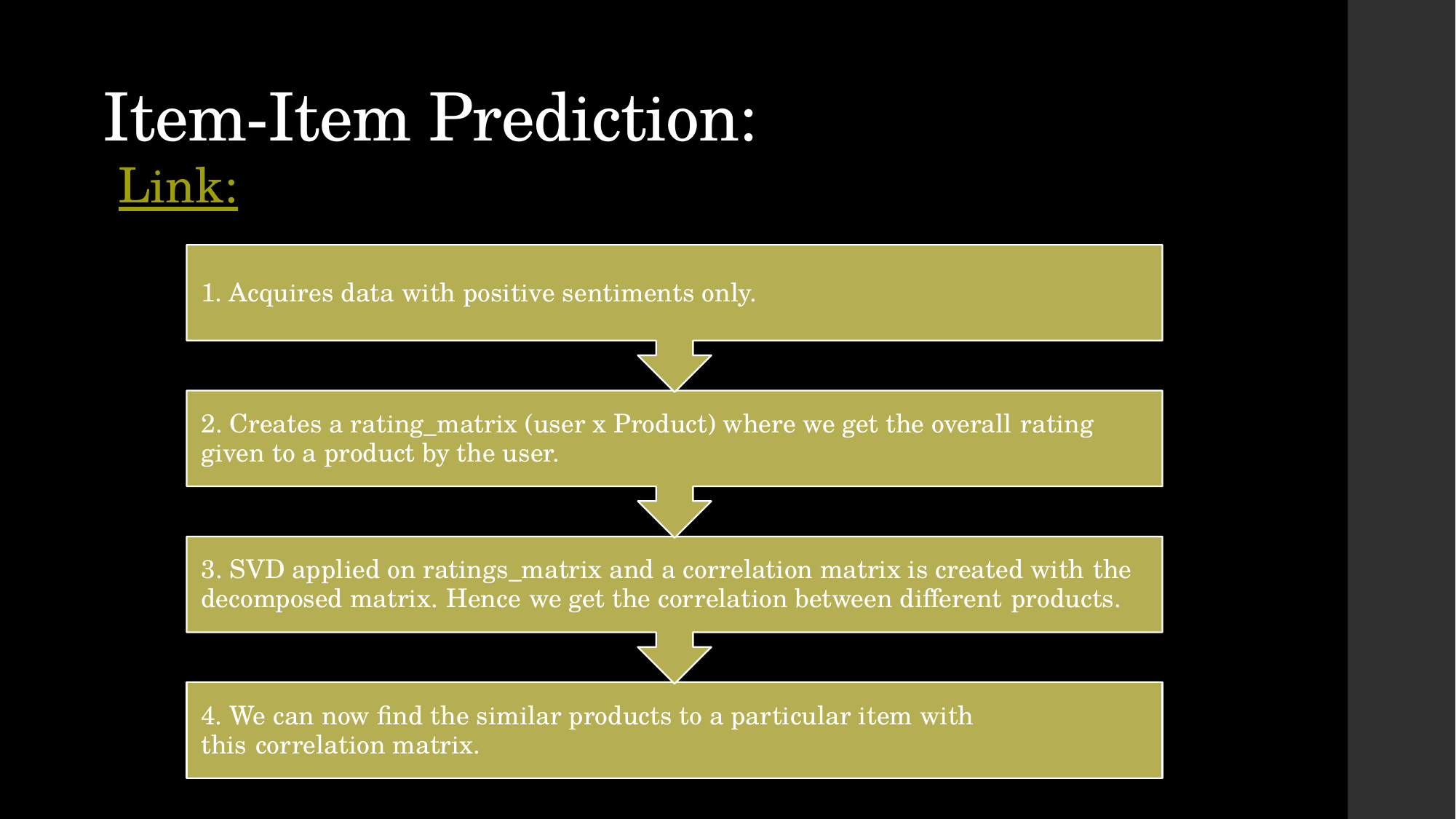

# Item-Item Prediction:
Link:

4. We can now find the similar products to a particular item with this correlation matrix.
3. SVD applied on ratings_matrix and a correlation matrix is created with the decomposed matrix. Hence we get the correlation between different products.
2. Creates a rating_matrix (user x Product) where we get the overall rating given to a product by the user.
1. Acquires data with positive sentiments only.